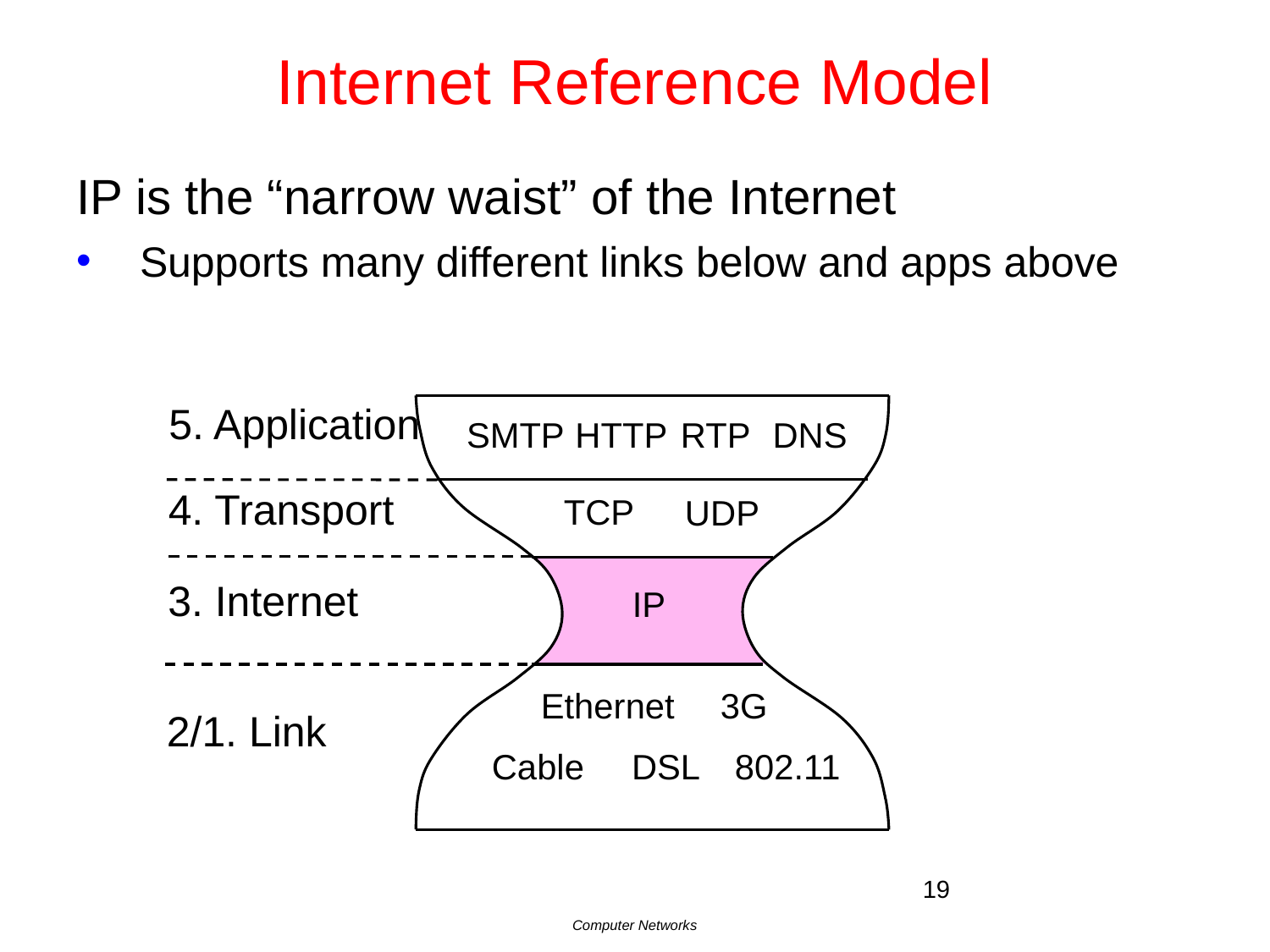

# Internet Reference Model
IP is the “narrow waist” of the Internet
Supports many different links below and apps above
5. Application

SMTP
HTTP
RTP
DNS
4. Transport
TCP
UDP
3. Internet
IP
Ethernet
3G
2/1. Link
Cable
DSL
802.11

19
Computer Networks